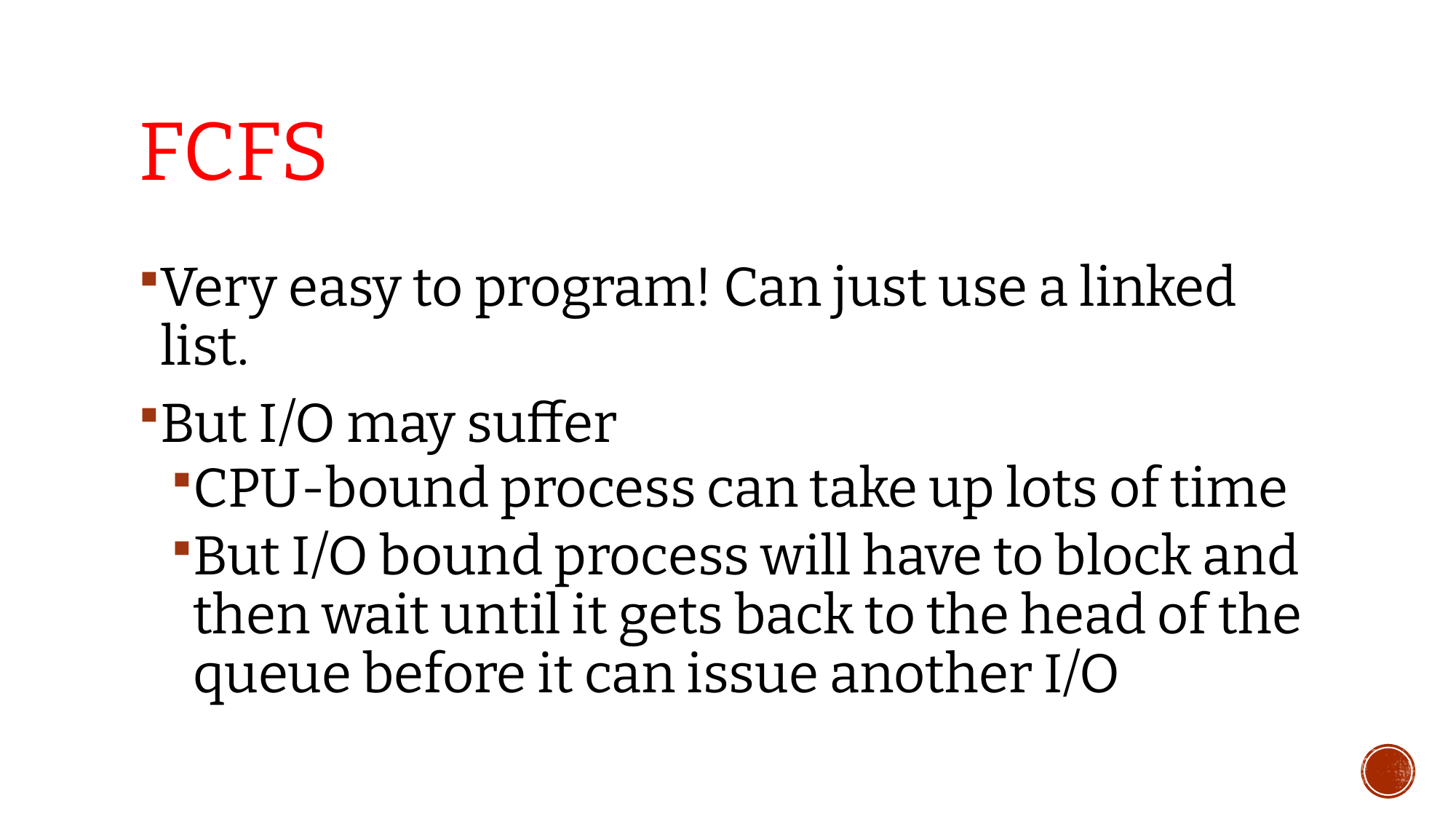

# FCFS
Very easy to program! Can just use a linked list.
But I/O may suffer
CPU-bound process can take up lots of time
But I/O bound process will have to block and then wait until it gets back to the head of the queue before it can issue another I/O